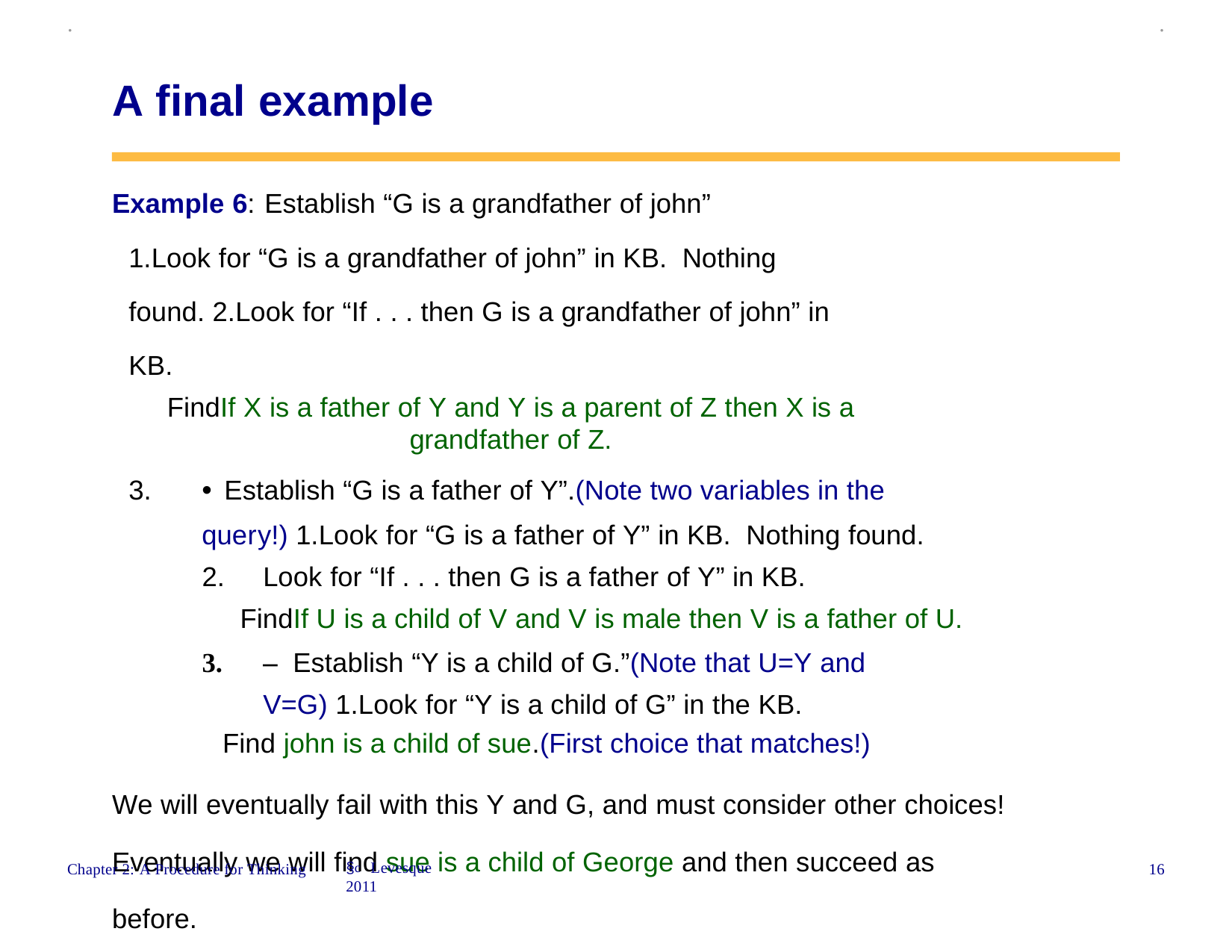

.
.
A final example

Example 6: Establish “G is a grandfather of john”
1.Look for “G is a grandfather of john” in KB.  Nothing found. 2.Look for “If . . . then G is a grandfather of john” in KB.
FindIf X is a father of Y and Y is a parent of Z then X is a grandfather of Z.
•  Establish “G is a father of Y”.(Note two variables in the query!) 1.Look for “G is a father of Y” in KB.  Nothing found.
Look for “If . . . then G is a father of Y” in KB.
FindIf U is a child of V and V is male then V is a father of U.
–  Establish “Y is a child of G.”(Note that U=Y and V=G) 1.Look for “Y is a child of G” in the KB.
Find john is a child of sue.(First choice that matches!)
We will eventually fail with this Y and G, and must consider other choices! Eventually we will find sue is a child of George and then succeed as before.
§c   Levesque 2011
16
Chapter 2: A Procedure for Thinking